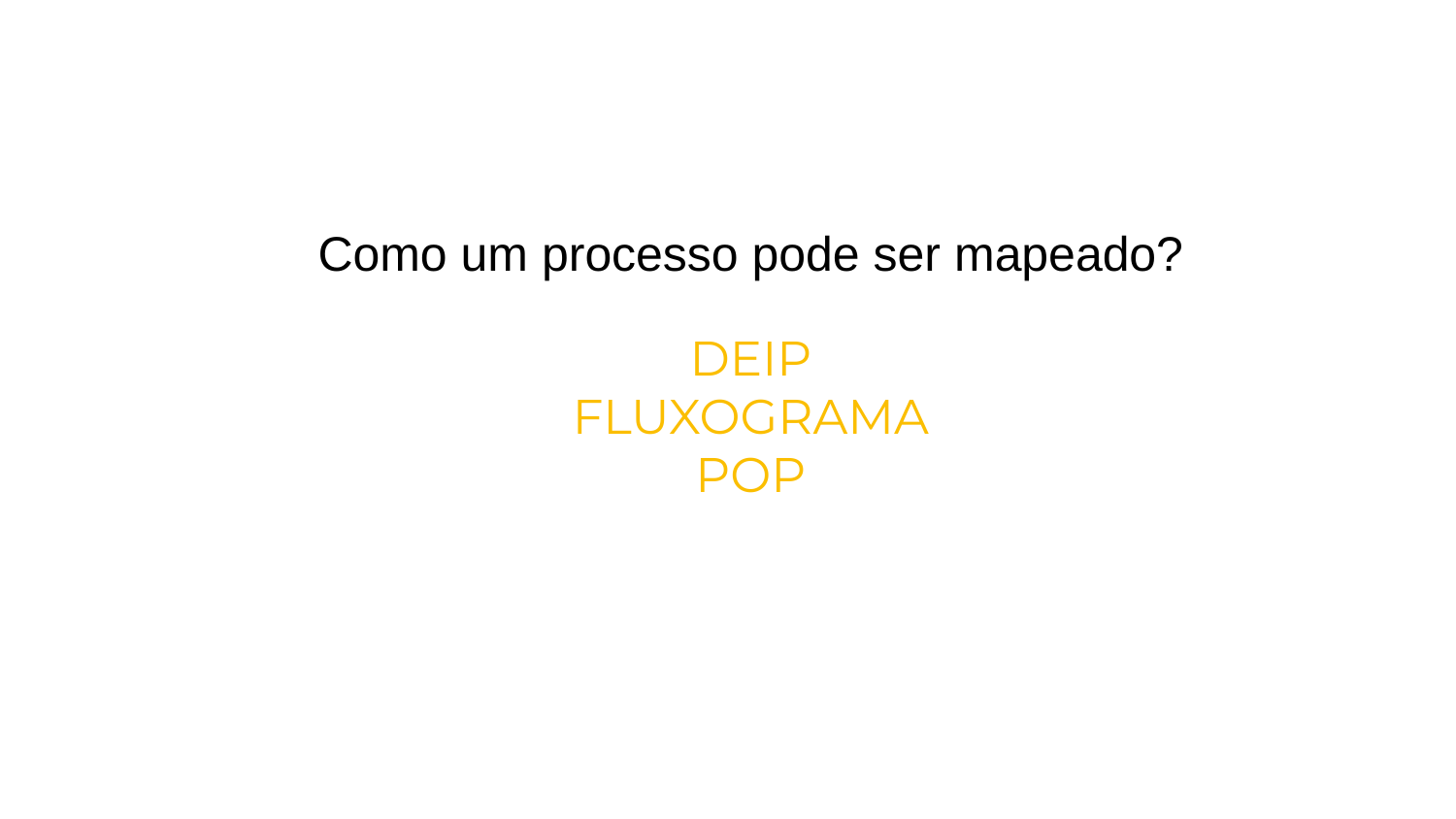

Como um processo pode ser mapeado?

DEIP
FLUXOGRAMA
POP